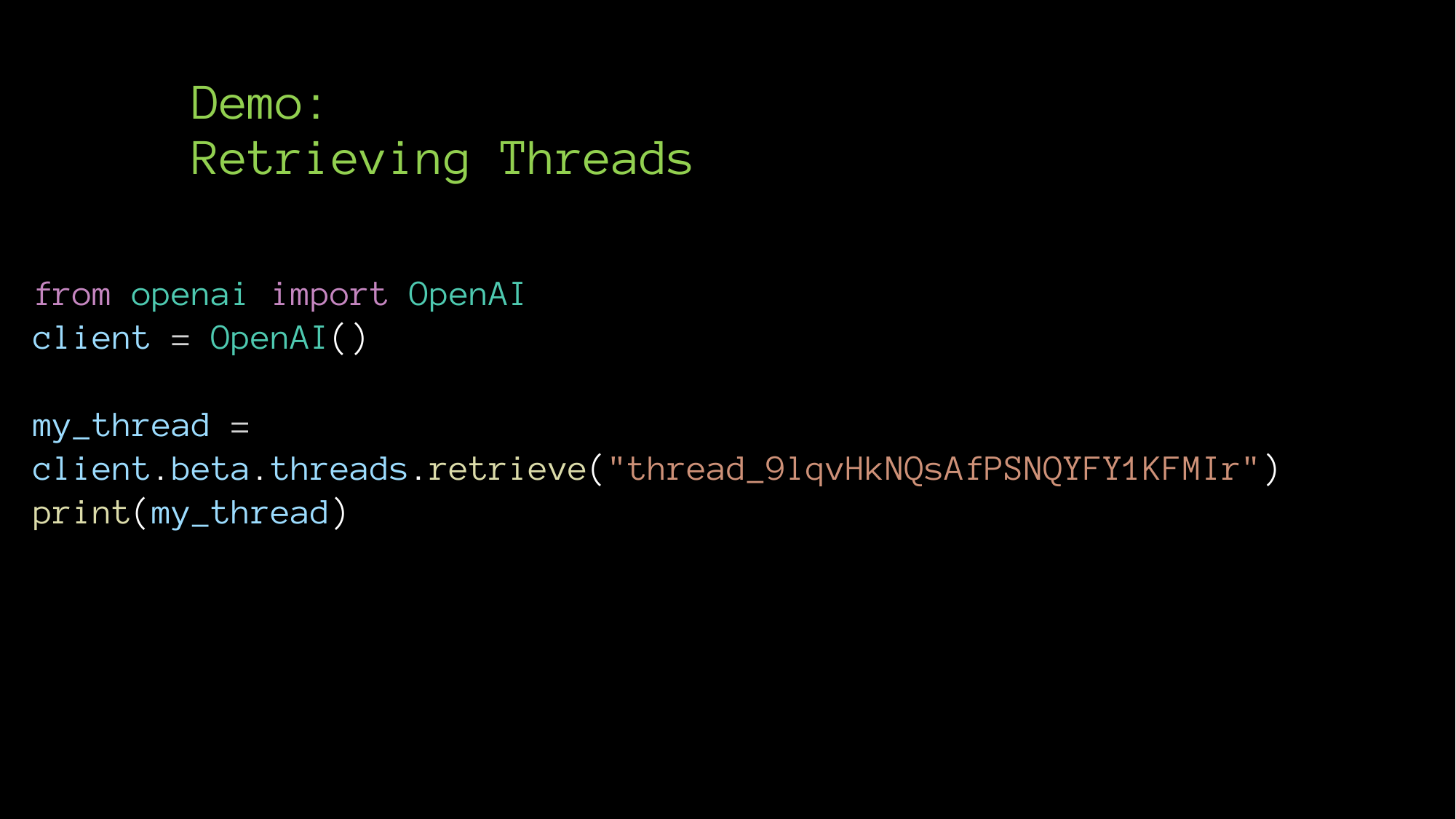

# Demo: Retrieving Threads
from openai import OpenAI
client = OpenAI()
my_thread = client.beta.threads.retrieve("thread_9lqvHkNQsAfPSNQYFY1KFMIr")
print(my_thread)